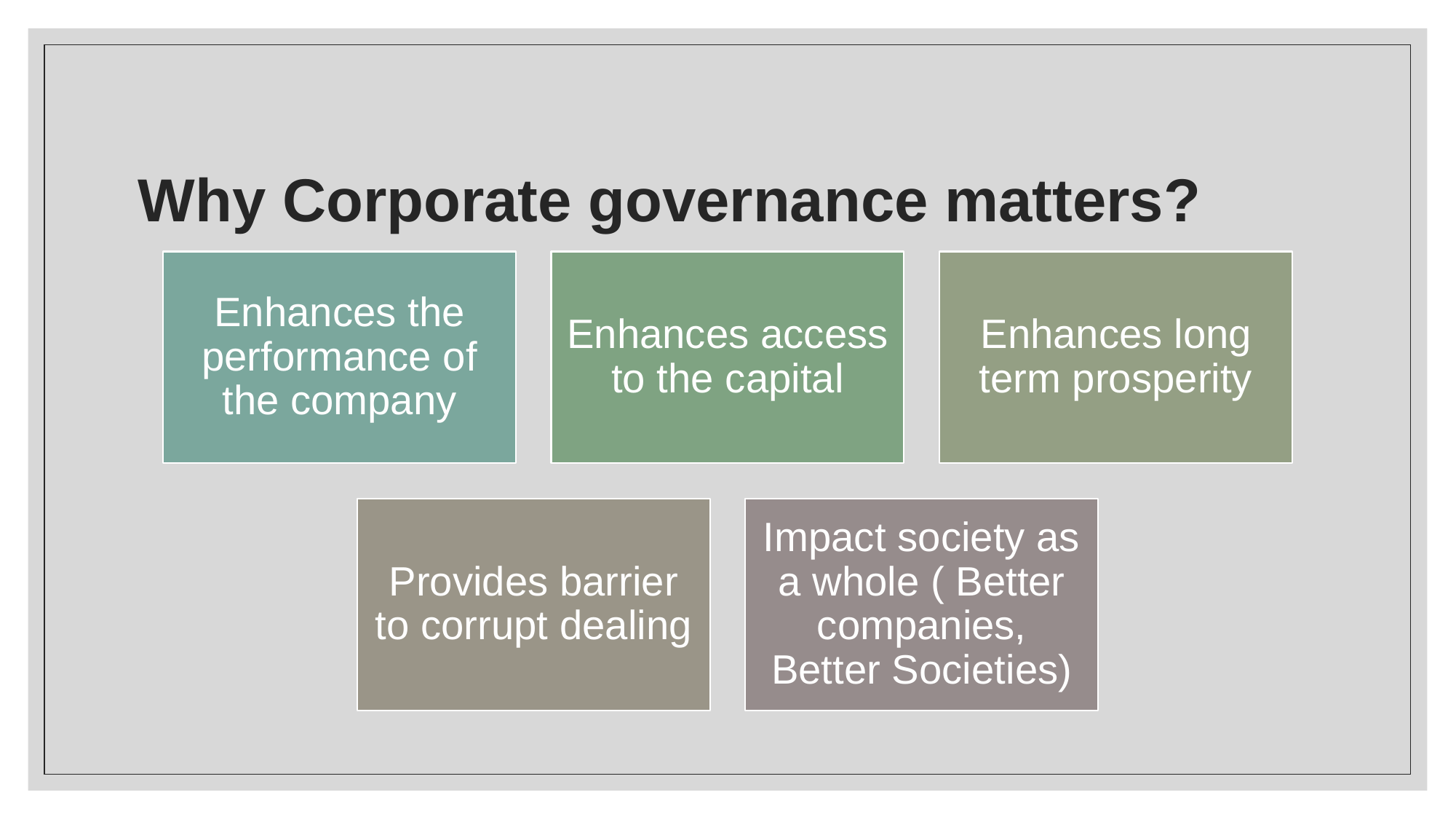

# Why Corporate governance matters?
Enhances the performance of the company
Enhances access to the capital
Enhances long term prosperity
Provides barrier to corrupt dealing
Impact society as a whole ( Better companies, Better Societies)